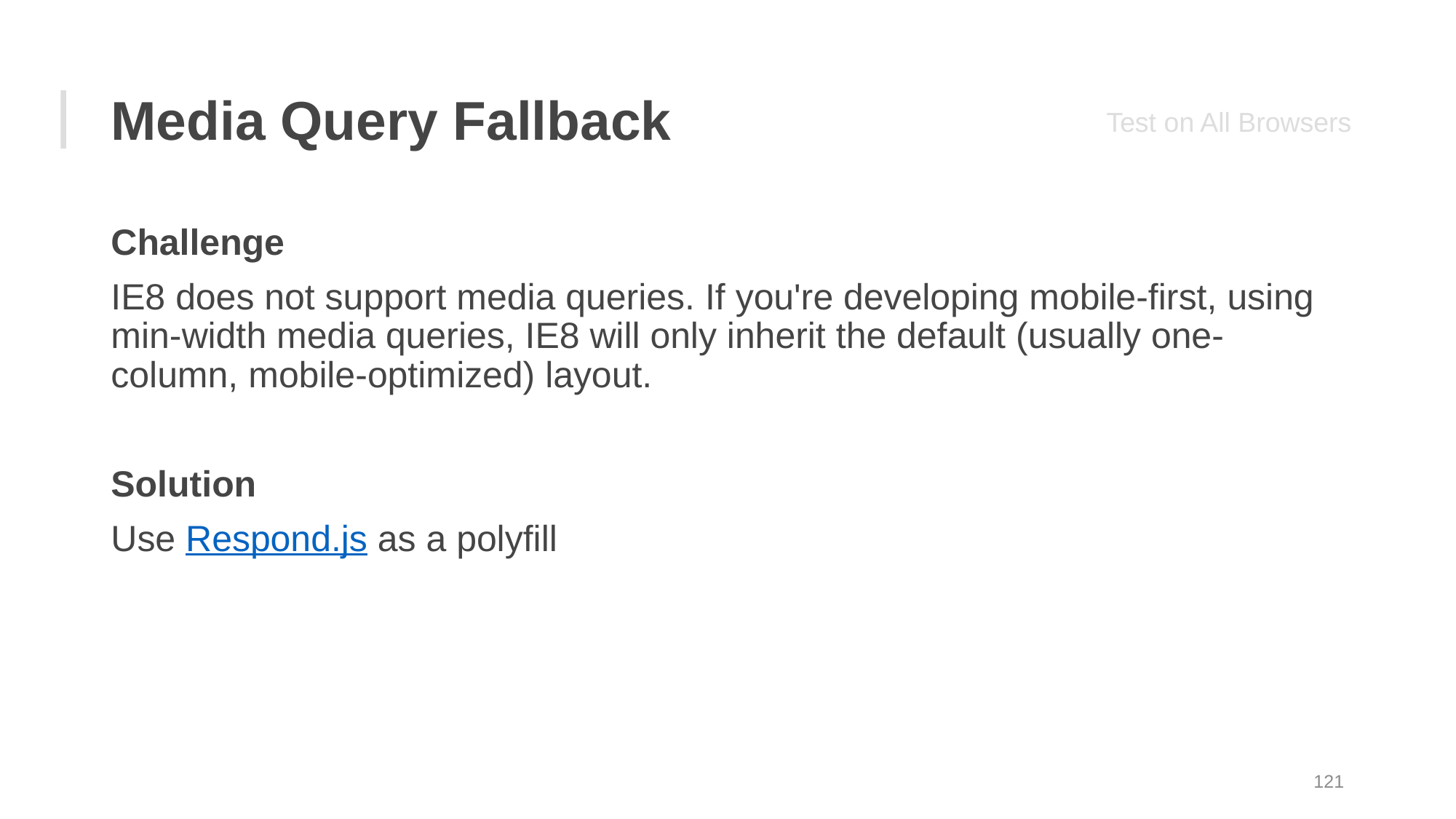

# Media Query Fallback
Test on All Browsers
Challenge
IE8 does not support media queries. If you're developing mobile-first, using min-width media queries, IE8 will only inherit the default (usually one-column, mobile-optimized) layout.

Solution
Use Respond.js as a polyfill

121